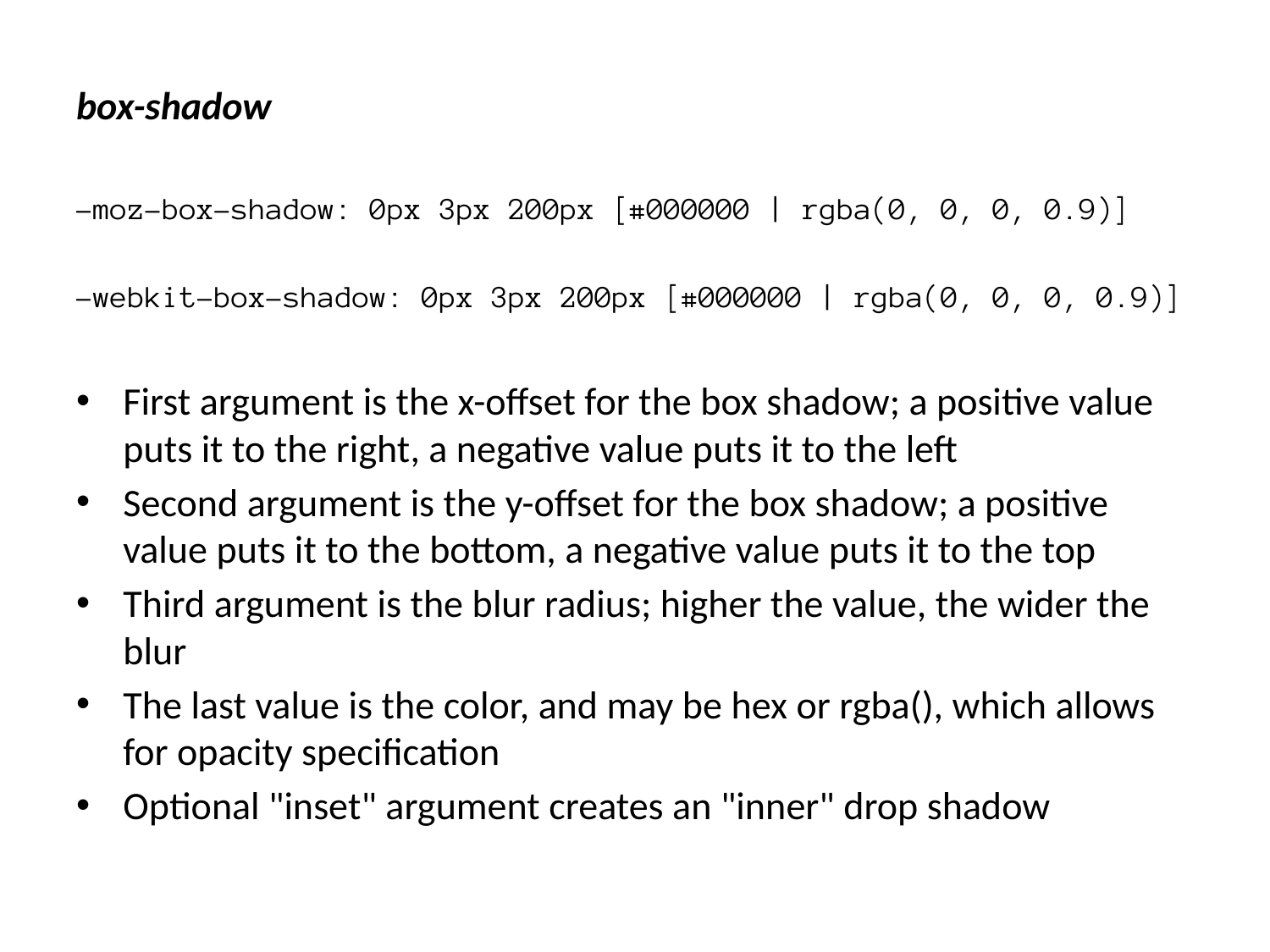

box-shadow

-moz-box-shadow: 0px 3px 200px [#000000 | rgba(0, 0, 0, 0.9)]

-webkit-box-shadow: 0px 3px 200px [#000000 | rgba(0, 0, 0, 0.9)]

First argument is the x-offset for the box shadow; a positive value puts it to the right, a negative value puts it to the left
Second argument is the y-offset for the box shadow; a positive value puts it to the bottom, a negative value puts it to the top
Third argument is the blur radius; higher the value, the wider the blur
The last value is the color, and may be hex or rgba(), which allows for opacity specification
Optional "inset" argument creates an "inner" drop shadow